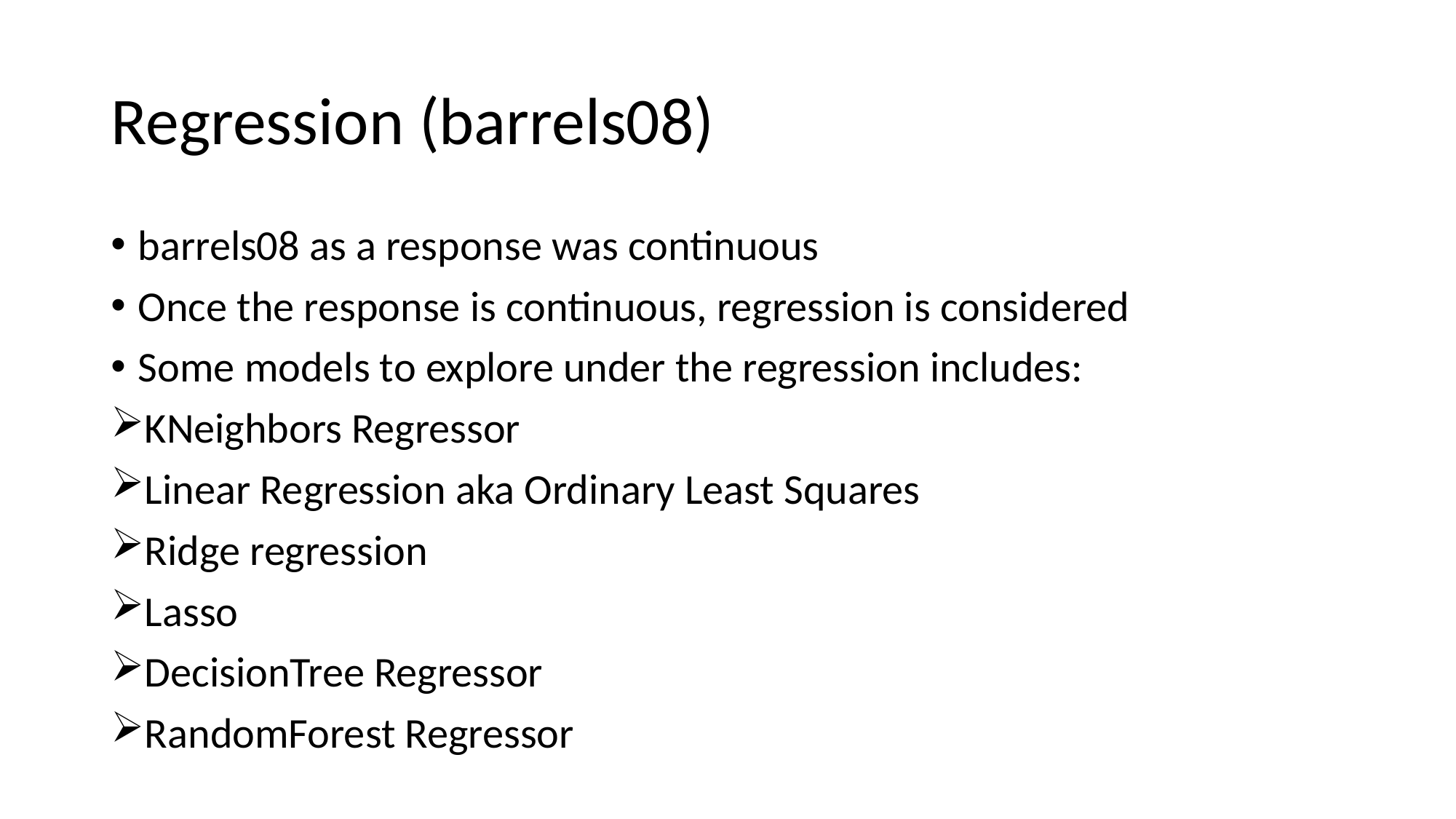

# Regression (barrels08)
barrels08 as a response was continuous
Once the response is continuous, regression is considered
Some models to explore under the regression includes:
KNeighbors Regressor
Linear Regression aka Ordinary Least Squares
Ridge regression
Lasso
DecisionTree Regressor
RandomForest Regressor